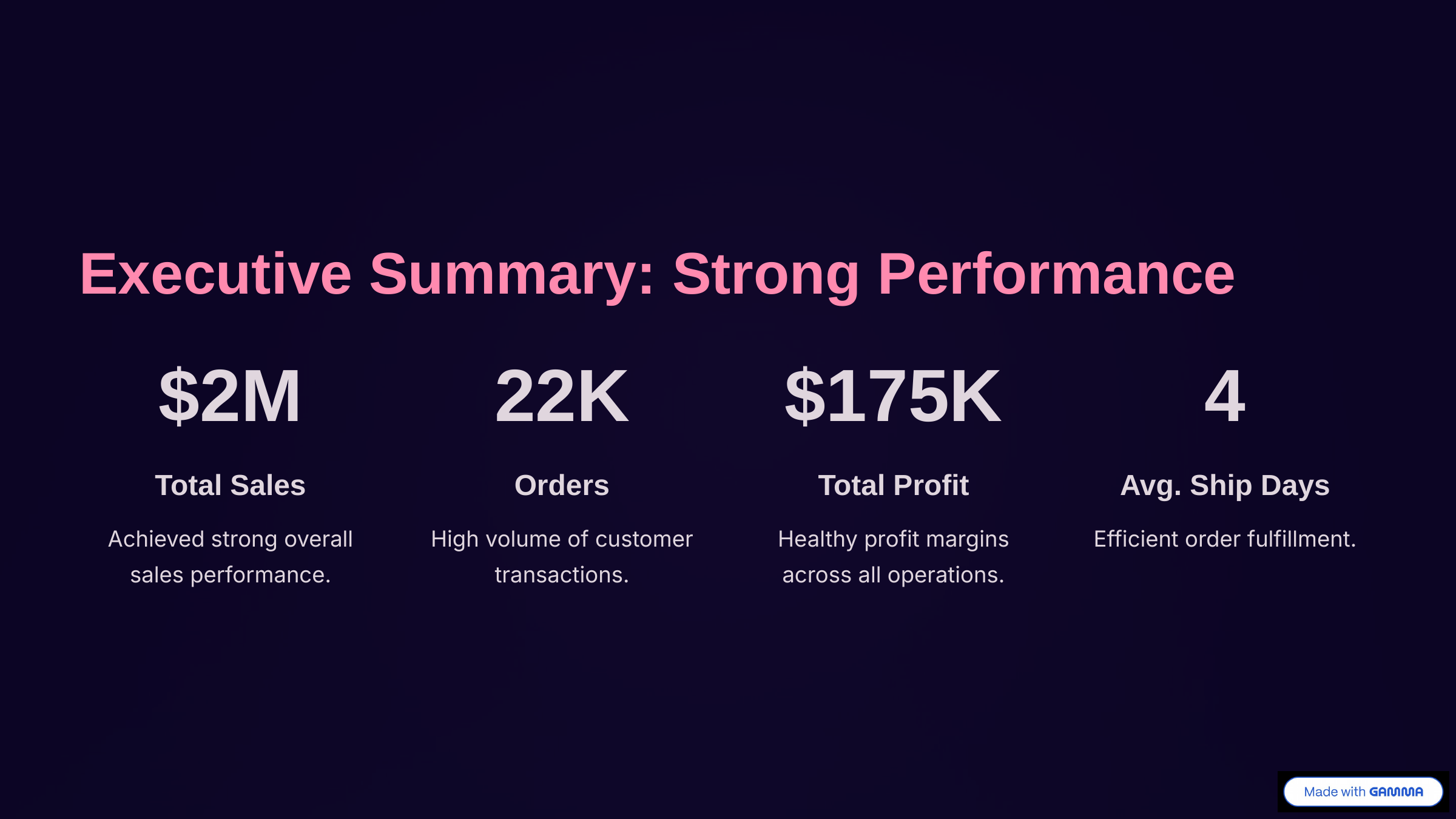

Executive Summary: Strong Performance
$2M
22K
$175K
4
Total Sales
Orders
Total Profit
Avg. Ship Days
Achieved strong overall sales performance.
High volume of customer transactions.
Healthy profit margins across all operations.
Efficient order fulfillment.